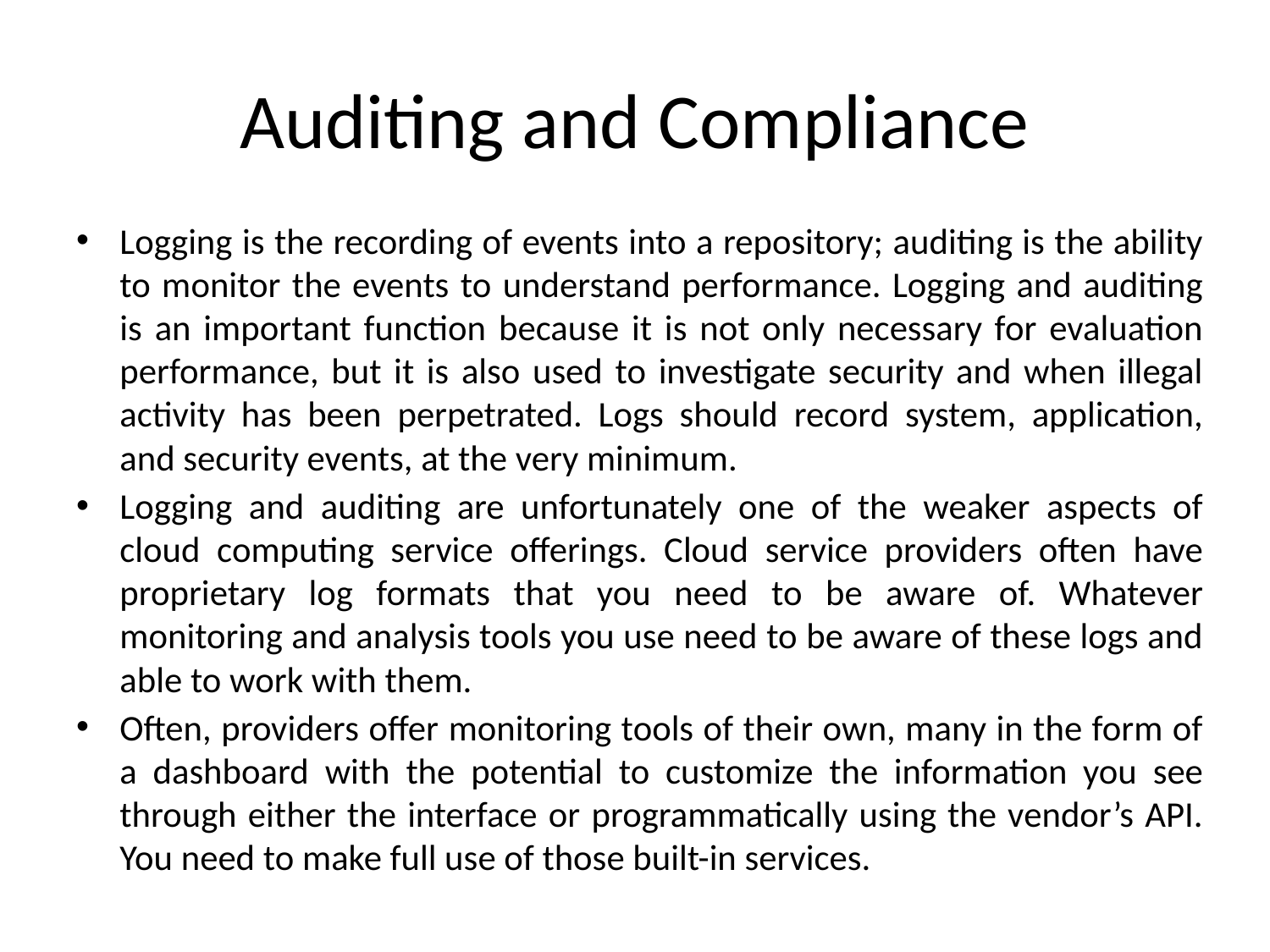

# Auditing and Compliance
Logging is the recording of events into a repository; auditing is the ability to monitor the events to understand performance. Logging and auditing is an important function because it is not only necessary for evaluation performance, but it is also used to investigate security and when illegal activity has been perpetrated. Logs should record system, application, and security events, at the very minimum.
Logging and auditing are unfortunately one of the weaker aspects of cloud computing service offerings. Cloud service providers often have proprietary log formats that you need to be aware of. Whatever monitoring and analysis tools you use need to be aware of these logs and able to work with them.
Often, providers offer monitoring tools of their own, many in the form of a dashboard with the potential to customize the information you see through either the interface or programmatically using the vendor’s API. You need to make full use of those built-in services.